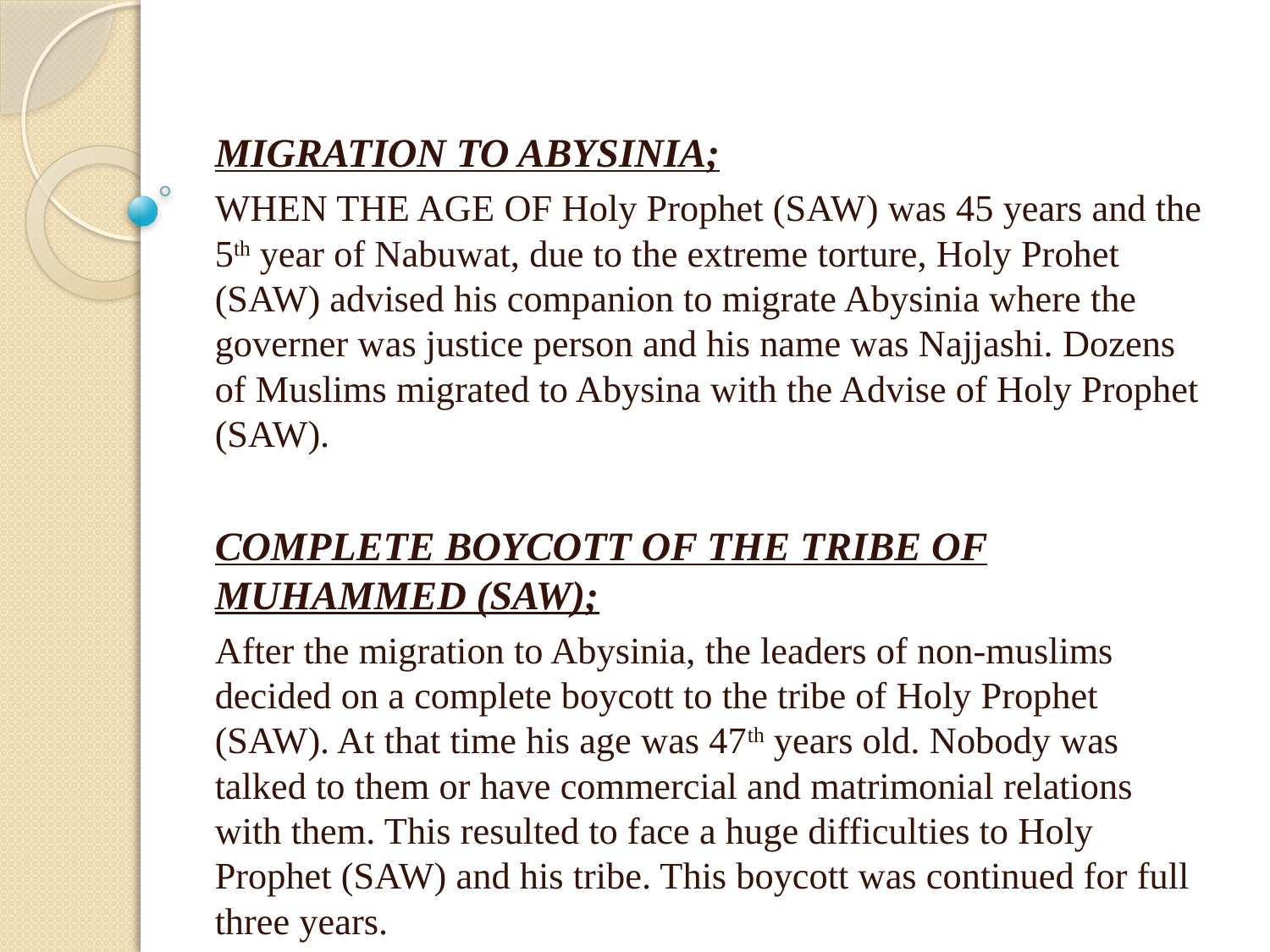

MIGRATION TO ABYSINIA;
WHEN THE AGE OF Holy Prophet (SAW) was 45 years and the 5th year of Nabuwat, due to the extreme torture, Holy Prohet (SAW) advised his companion to migrate Abysinia where the governer was justice person and his name was Najjashi. Dozens of Muslims migrated to Abysina with the Advise of Holy Prophet (SAW).

COMPLETE BOYCOTT OF THE TRIBE OF MUHAMMED (SAW);
After the migration to Abysinia, the leaders of non-muslims decided on a complete boycott to the tribe of Holy Prophet (SAW). At that time his age was 47th years old. Nobody was talked to them or have commercial and matrimonial relations  with them. This resulted to face a huge difficulties to Holy Prophet (SAW) and his tribe. This boycott was continued for full three years.